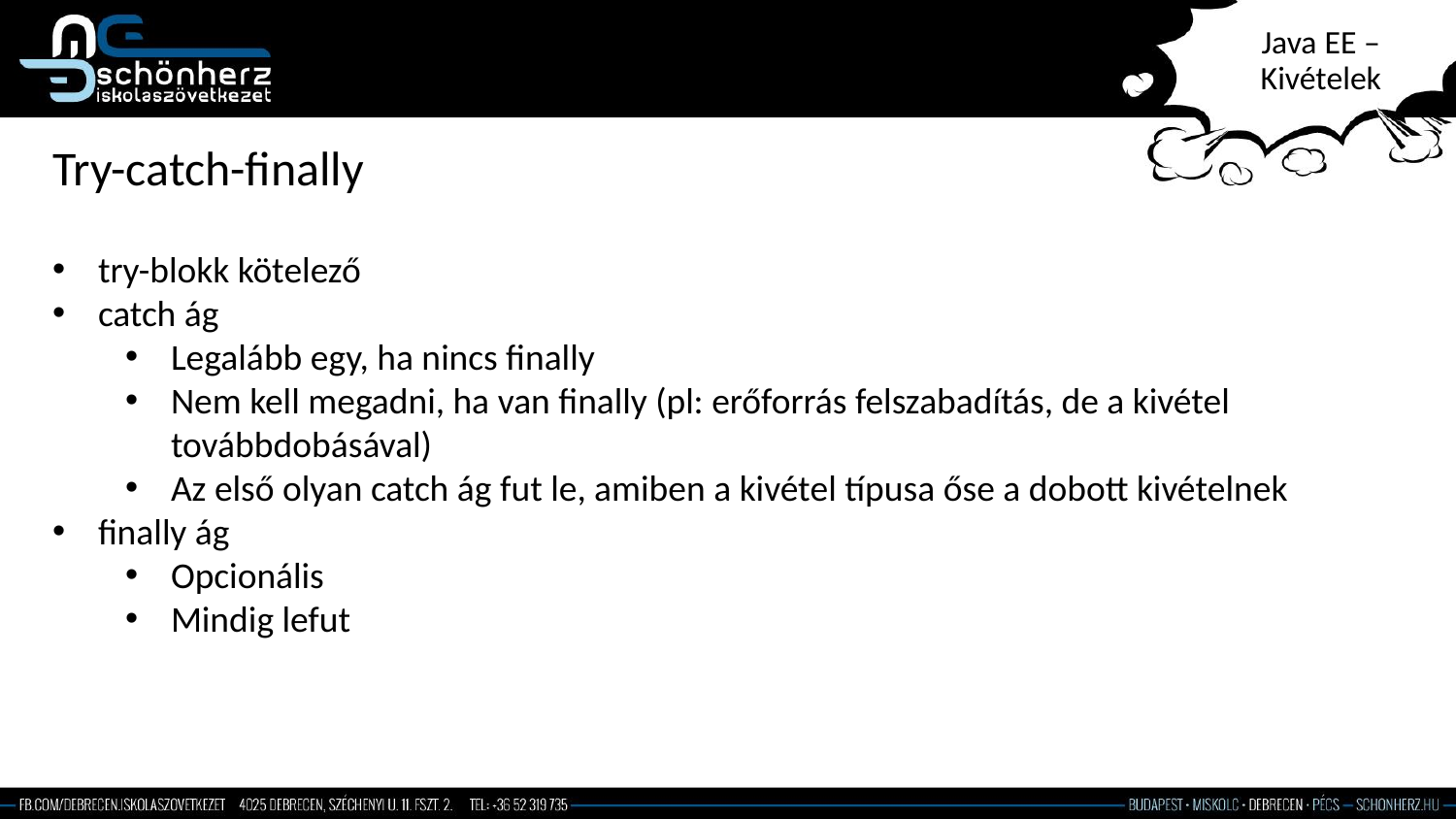

# Java EE – Kivételek
Try-catch-finally
try-blokk kötelező
catch ág
Legalább egy, ha nincs finally
Nem kell megadni, ha van finally (pl: erőforrás felszabadítás, de a kivétel továbbdobásával)
Az első olyan catch ág fut le, amiben a kivétel típusa őse a dobott kivételnek
finally ág
Opcionális
Mindig lefut